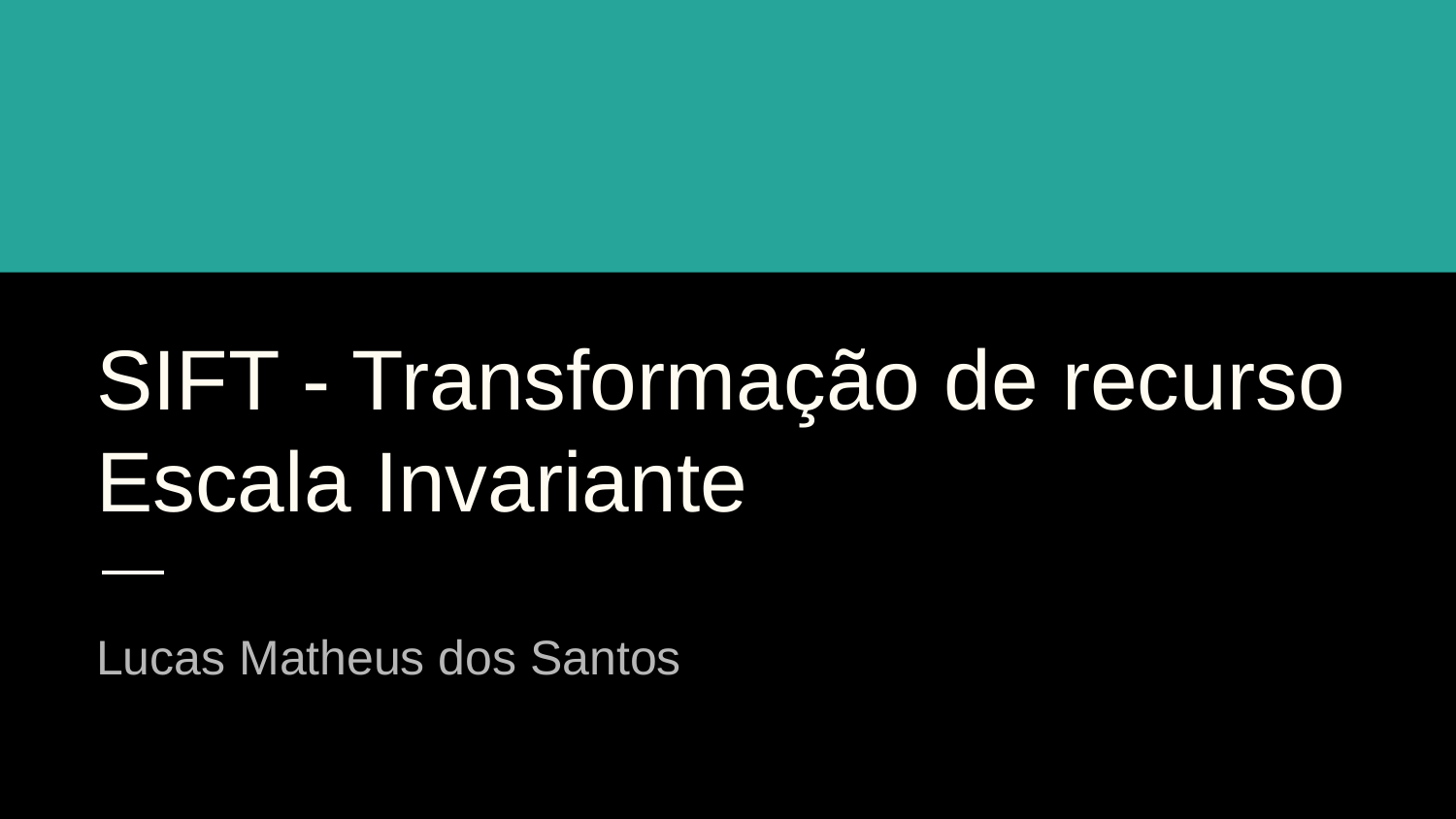

# SIFT - Transformação de recurso
Escala Invariante
Lucas Matheus dos Santos